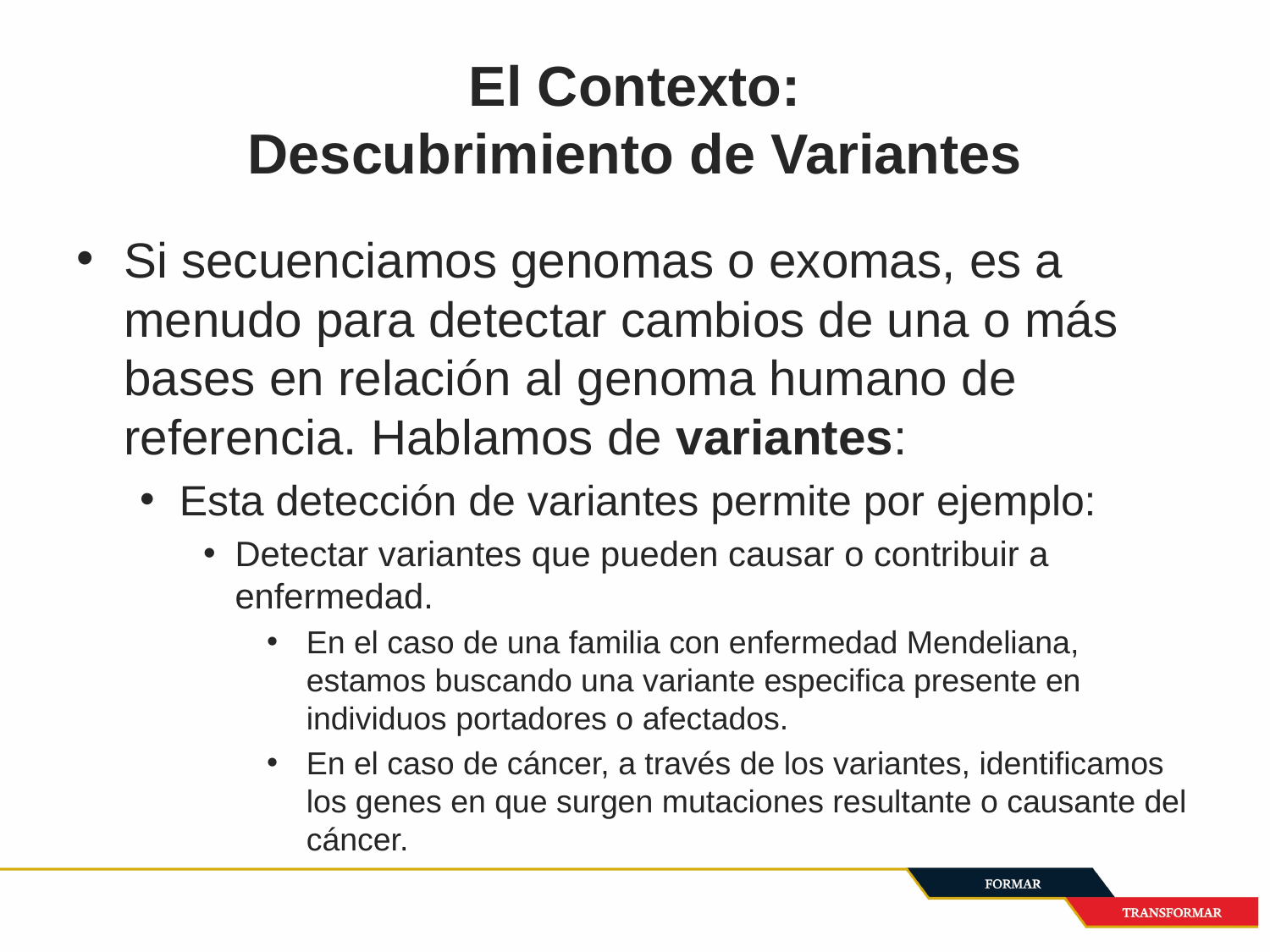

# El Contexto: Descubrimiento de Variantes
Si secuenciamos genomas o exomas, es a menudo para detectar cambios de una o más bases en relación al genoma humano de referencia. Hablamos de variantes:
Esta detección de variantes permite por ejemplo:
Detectar variantes que pueden causar o contribuir a enfermedad.
En el caso de una familia con enfermedad Mendeliana, estamos buscando una variante especifica presente en individuos portadores o afectados.
En el caso de cáncer, a través de los variantes, identificamos los genes en que surgen mutaciones resultante o causante del cáncer.